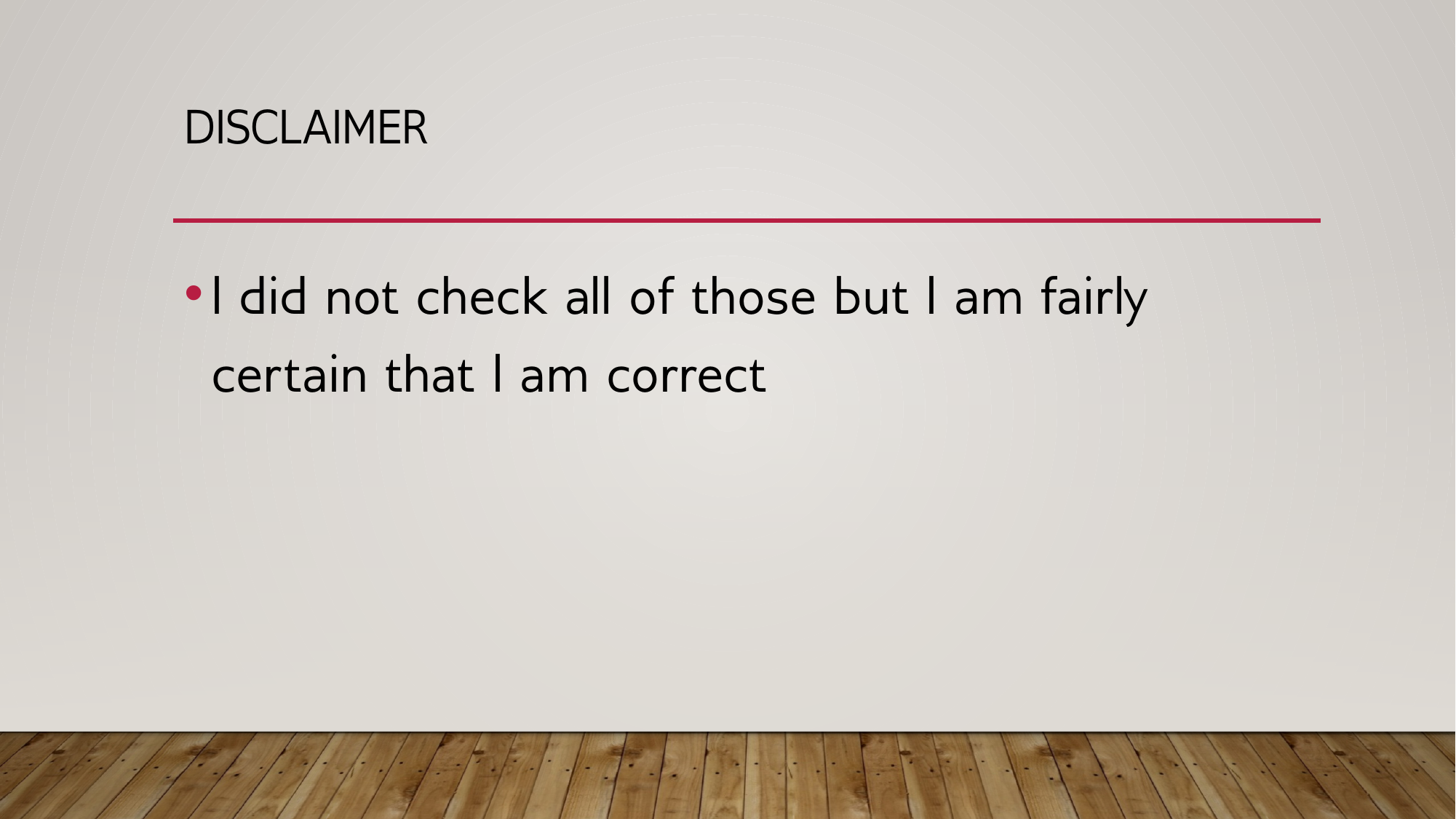

# Disclaimer
I did not check all of those but I am fairly certain that I am correct